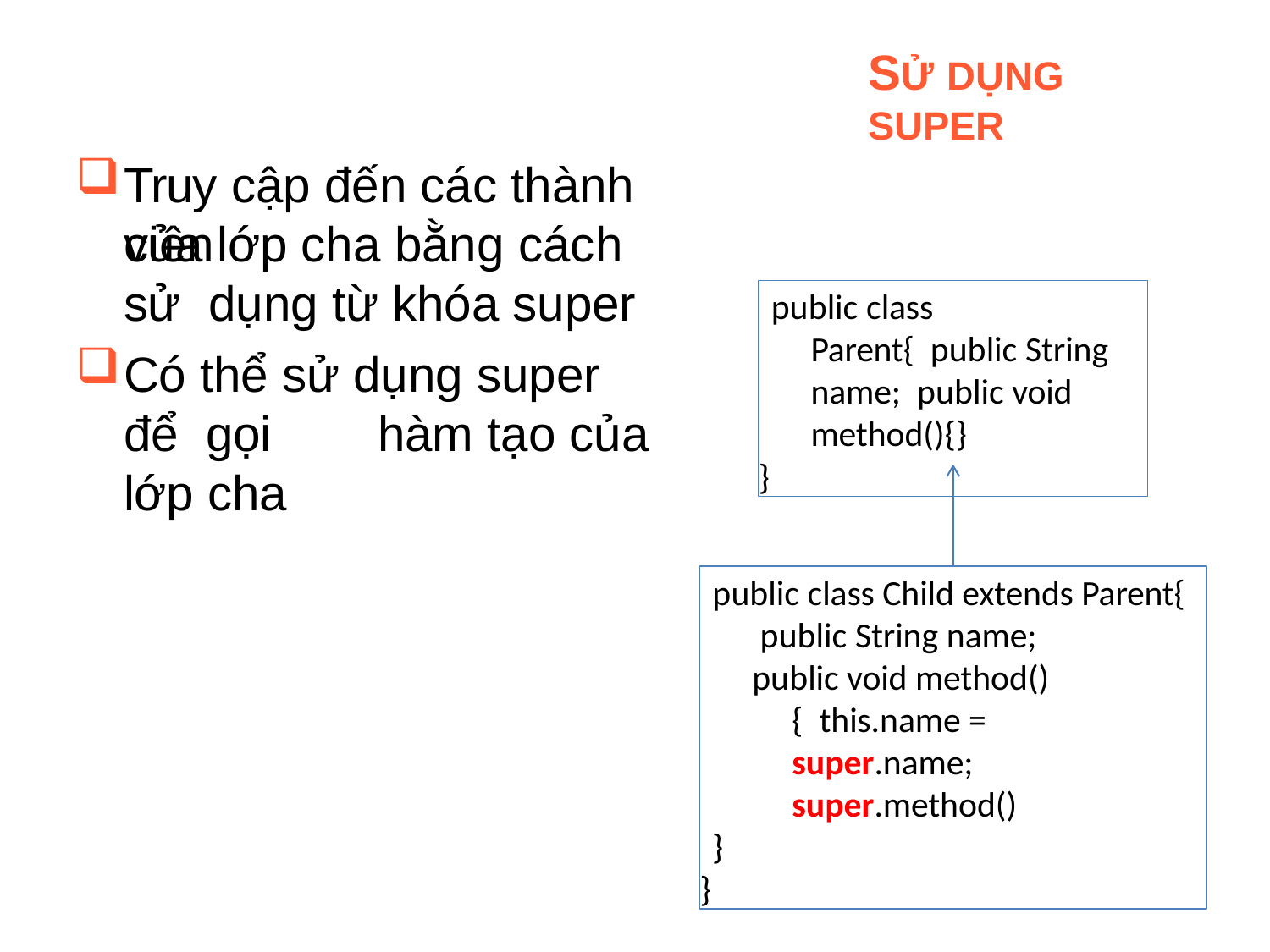

# SỬ DỤNG SUPER
Truy cập đến các thành viên
của lớp cha bằng cách sử  dụng từ khóa super
Có thể sử dụng super để  gọi	hàm tạo của lớp cha
public class Parent{  public String name;  public void method(){}
}

public class Child extends Parent{  public String name;
public void method(){  this.name = super.name;  super.method()
}
}